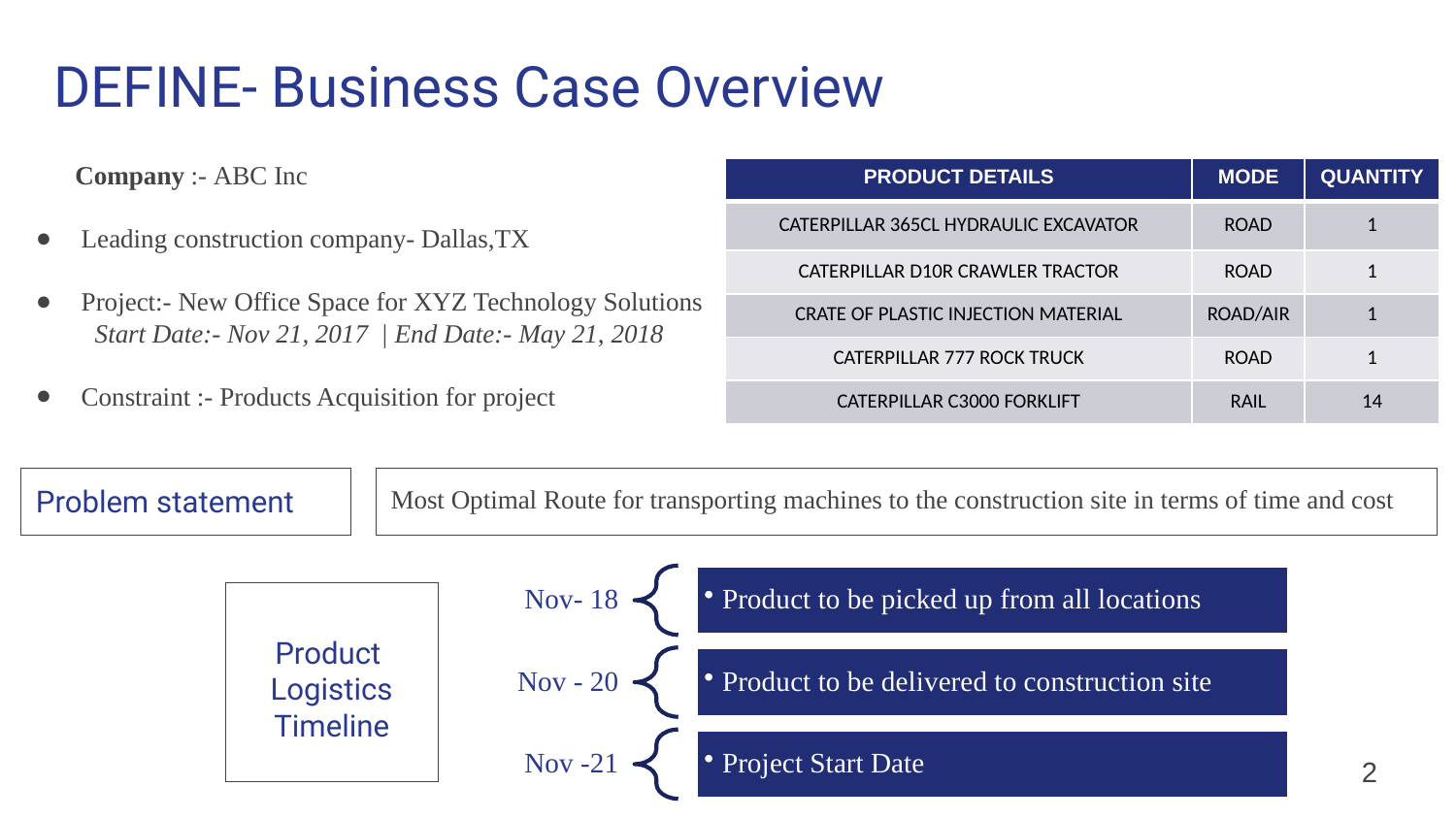

# DEFINE- Business Case Overview
      Company :- ABC Inc

Leading construction company- Dallas,TX

Project:- New Office Space for XYZ Technology Solutions
         Start Date:- Nov 21, 2017  | End Date:- May 21, 2018

Constraint :- Products Acquisition for project
| PRODUCT DETAILS | MODE | QUANTITY |
| --- | --- | --- |
| CATERPILLAR 365CL HYDRAULIC EXCAVATOR | ROAD | 1 |
| CATERPILLAR D10R CRAWLER TRACTOR | ROAD | 1 |
| CRATE OF PLASTIC INJECTION MATERIAL | ROAD/AIR | 1 |
| CATERPILLAR 777 ROCK TRUCK | ROAD | 1 |
| CATERPILLAR C3000 FORKLIFT | RAIL | 14 |
Most Optimal Route for transporting machines to the construction site in terms of time and cost
Problem statement
Nov- 18
Product to be picked up from all locations
Nov - 20
Product to be delivered to construction site
Nov -21
Project Start Date

Product
Logistics Timeline
2